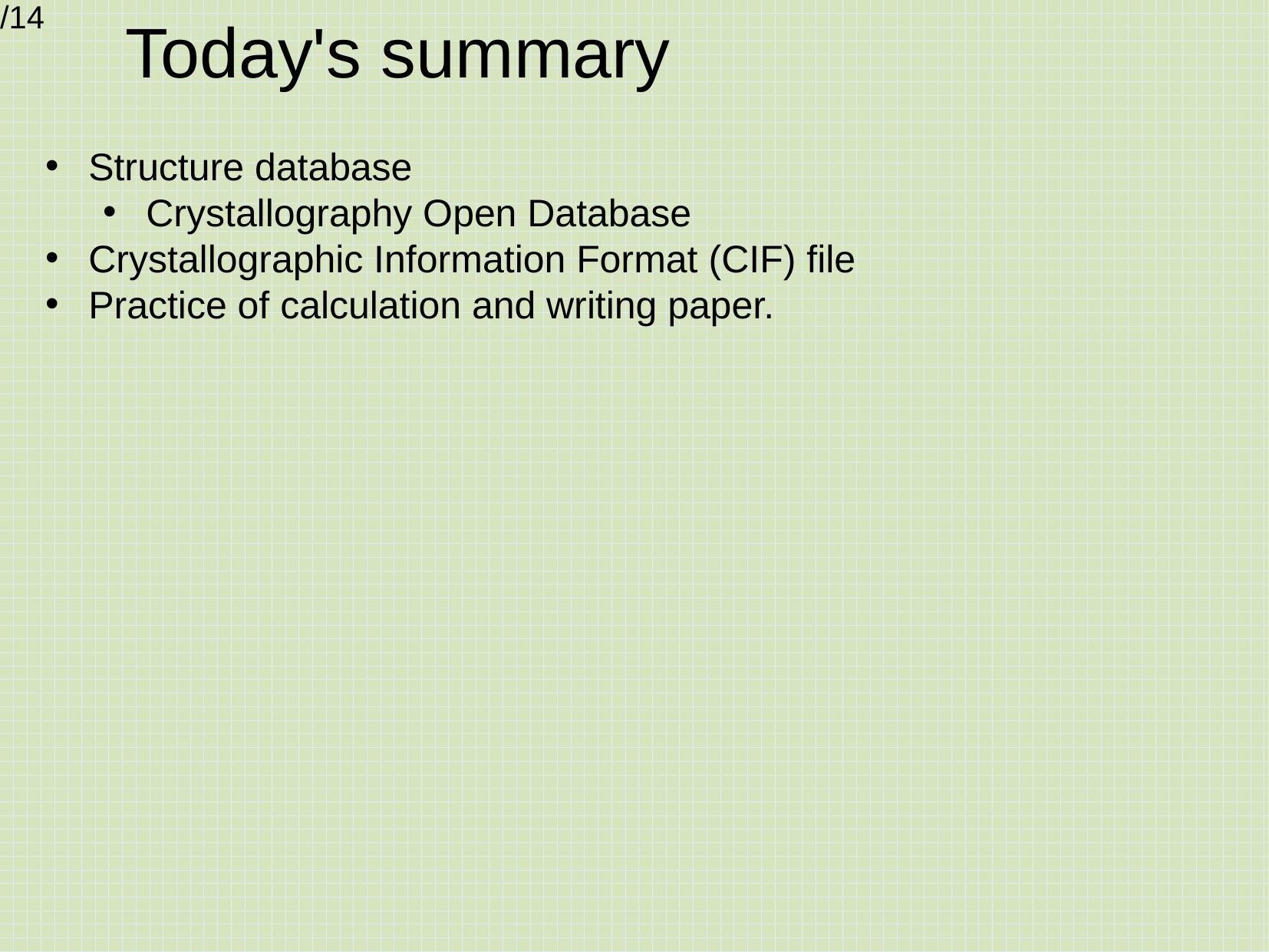

# Today's summary
Structure database
Crystallography Open Database
Crystallographic Information Format (CIF) file
Practice of calculation and writing paper.